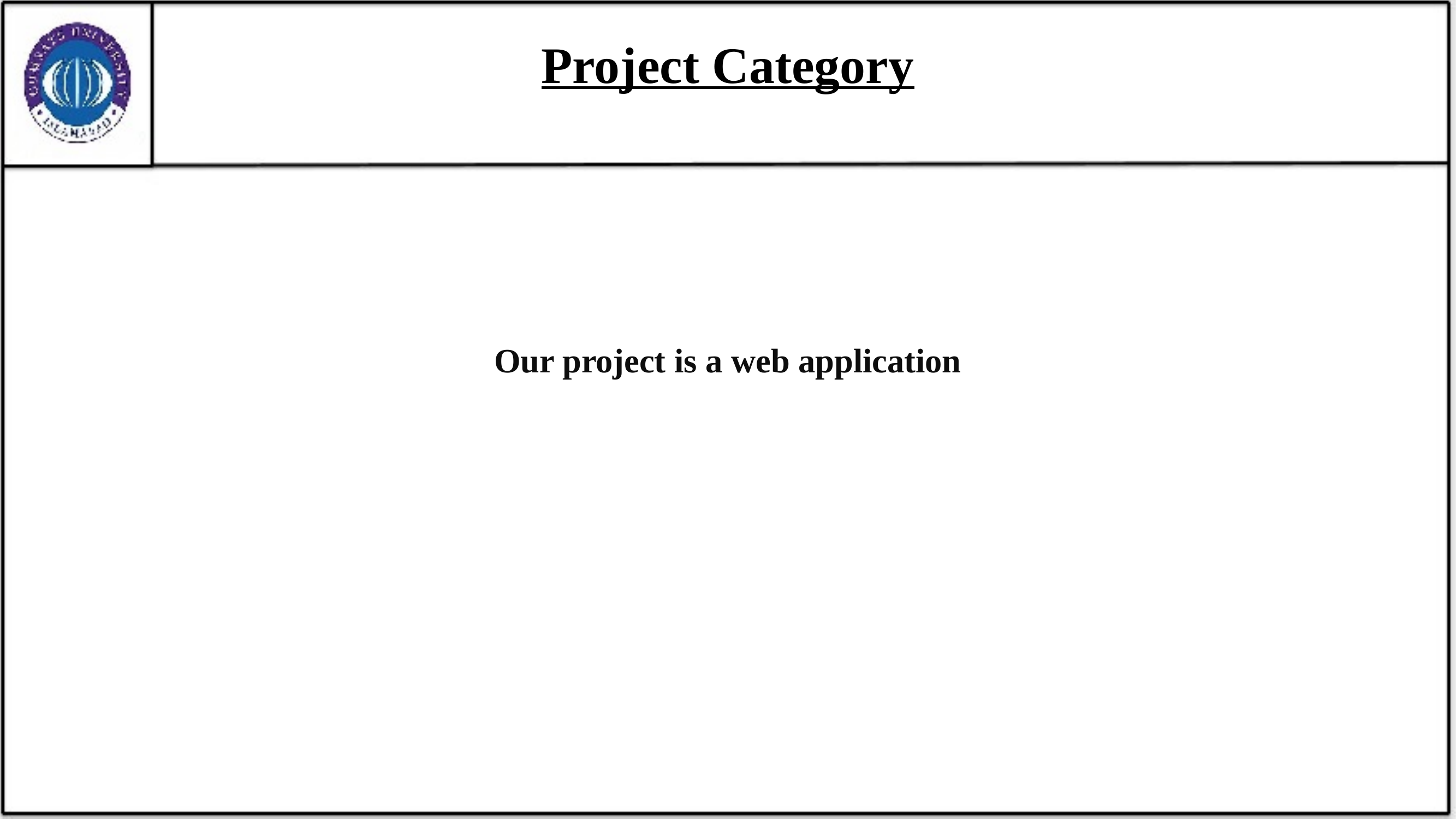

# Project Category

Our project is a web application